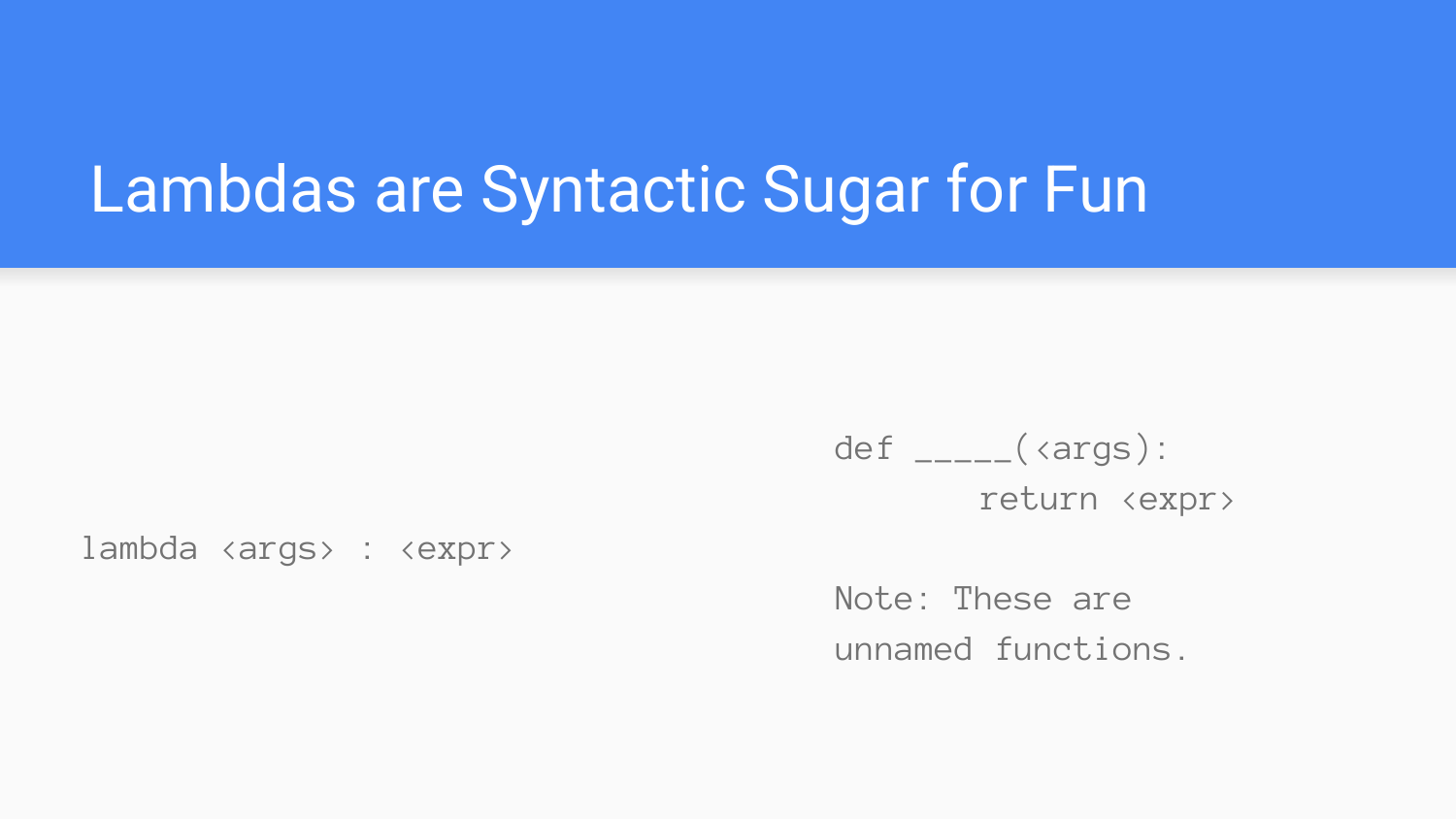

# Lambdas are Syntactic Sugar for Fun
lambda <args> : <expr>
def _____(<args):
	return <expr>

Note: These are unnamed functions.